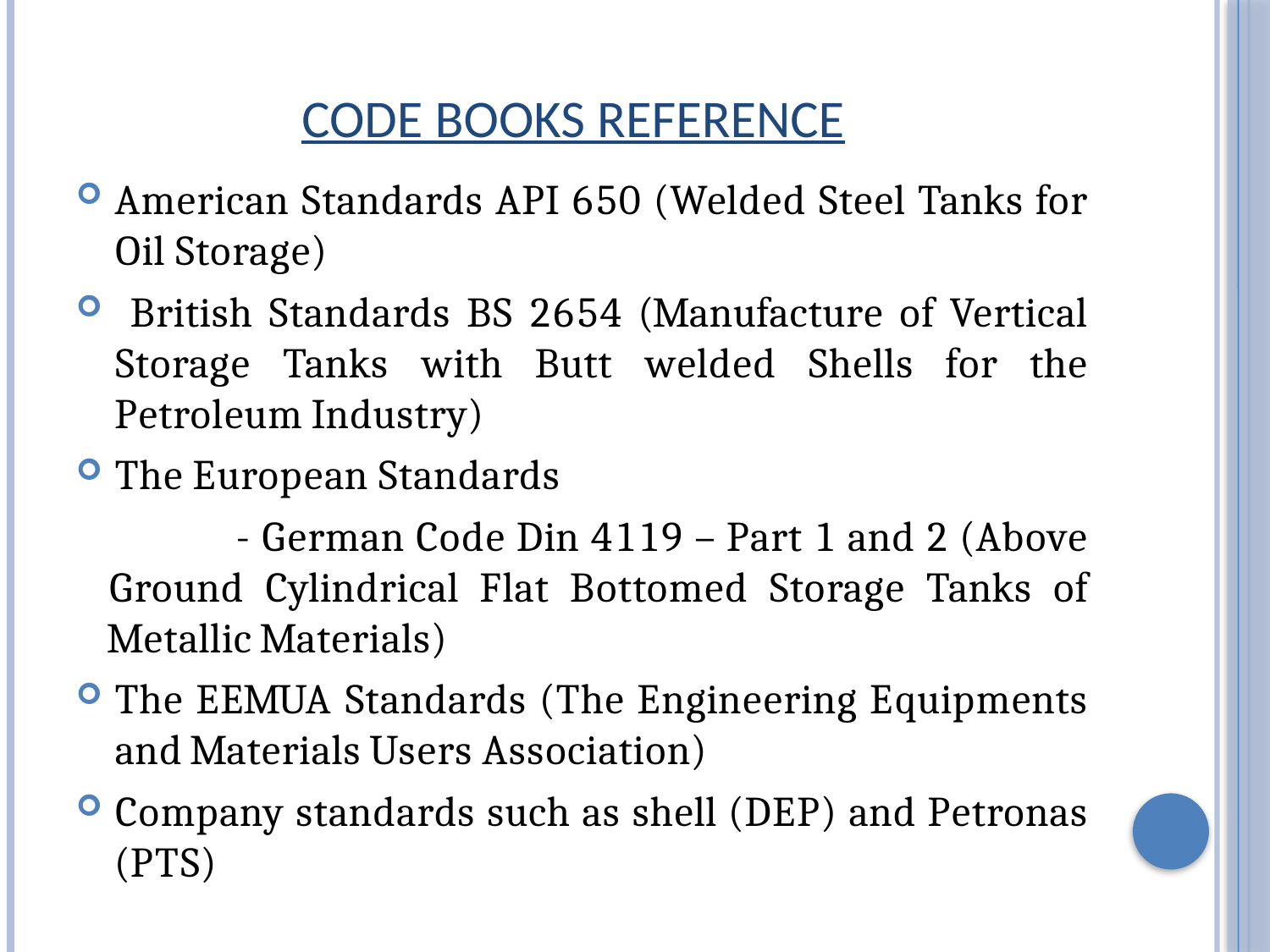

# CODE BOOKS REFERENCE
American Standards API 650 (Welded Steel Tanks for Oil Storage)
 British Standards BS 2654 (Manufacture of Vertical Storage Tanks with Butt welded Shells for the Petroleum Industry)
The European Standards
               - German Code Din 4119 – Part 1 and 2 (Above Ground Cylindrical Flat Bottomed Storage Tanks of Metallic Materials)
The EEMUA Standards (The Engineering Equipments and Materials Users Association)
Company standards such as shell (DEP) and Petronas (PTS)